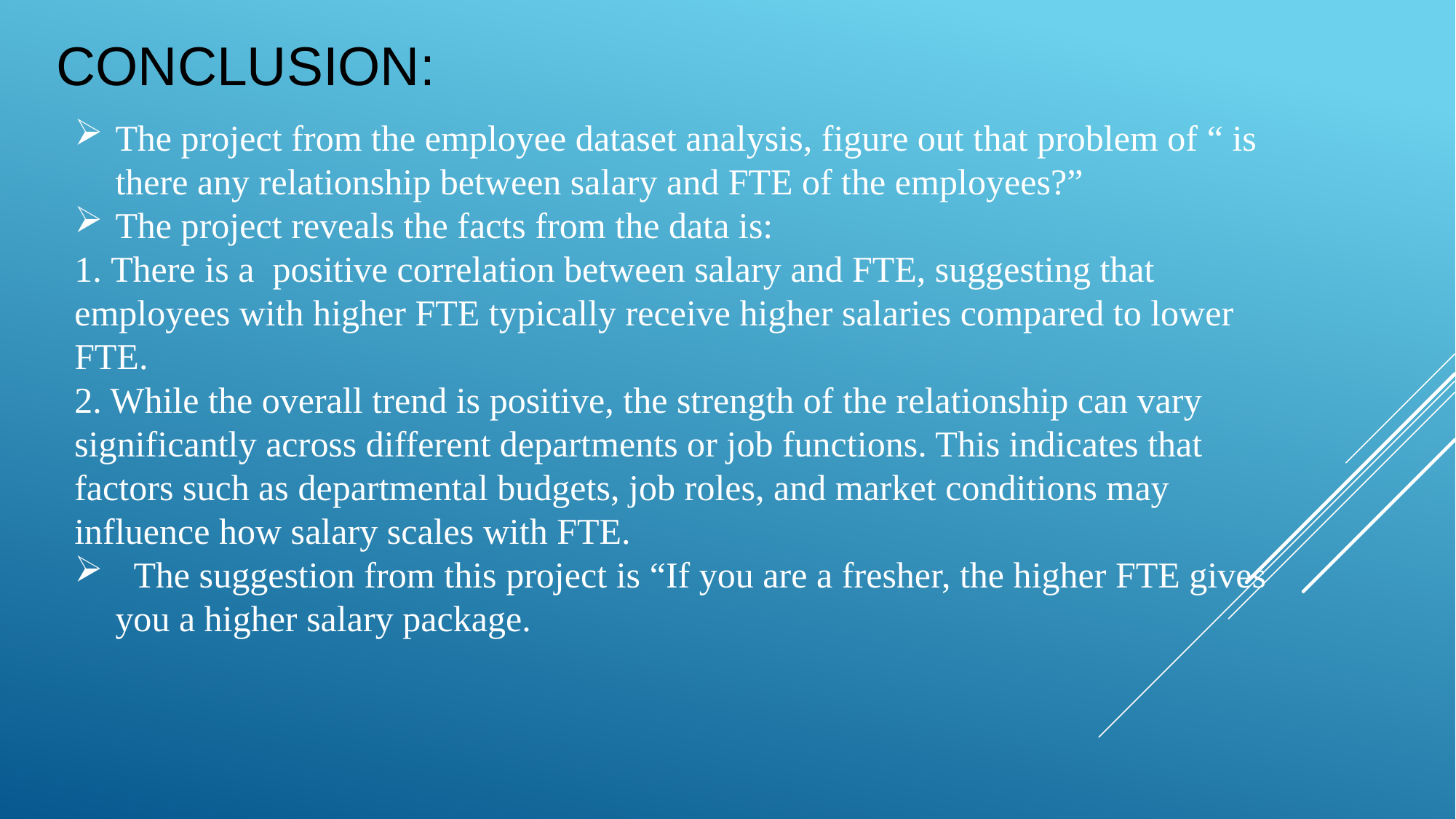

# Conclusion:
The project from the employee dataset analysis, figure out that problem of “ is there any relationship between salary and FTE of the employees?”
The project reveals the facts from the data is:
1. There is a  positive correlation between salary and FTE, suggesting that employees with higher FTE typically receive higher salaries compared to lower FTE.
2. While the overall trend is positive, the strength of the relationship can vary significantly across different departments or job functions. This indicates that factors such as departmental budgets, job roles, and market conditions may influence how salary scales with FTE.
  The suggestion from this project is “If you are a fresher, the higher FTE gives you a higher salary package.